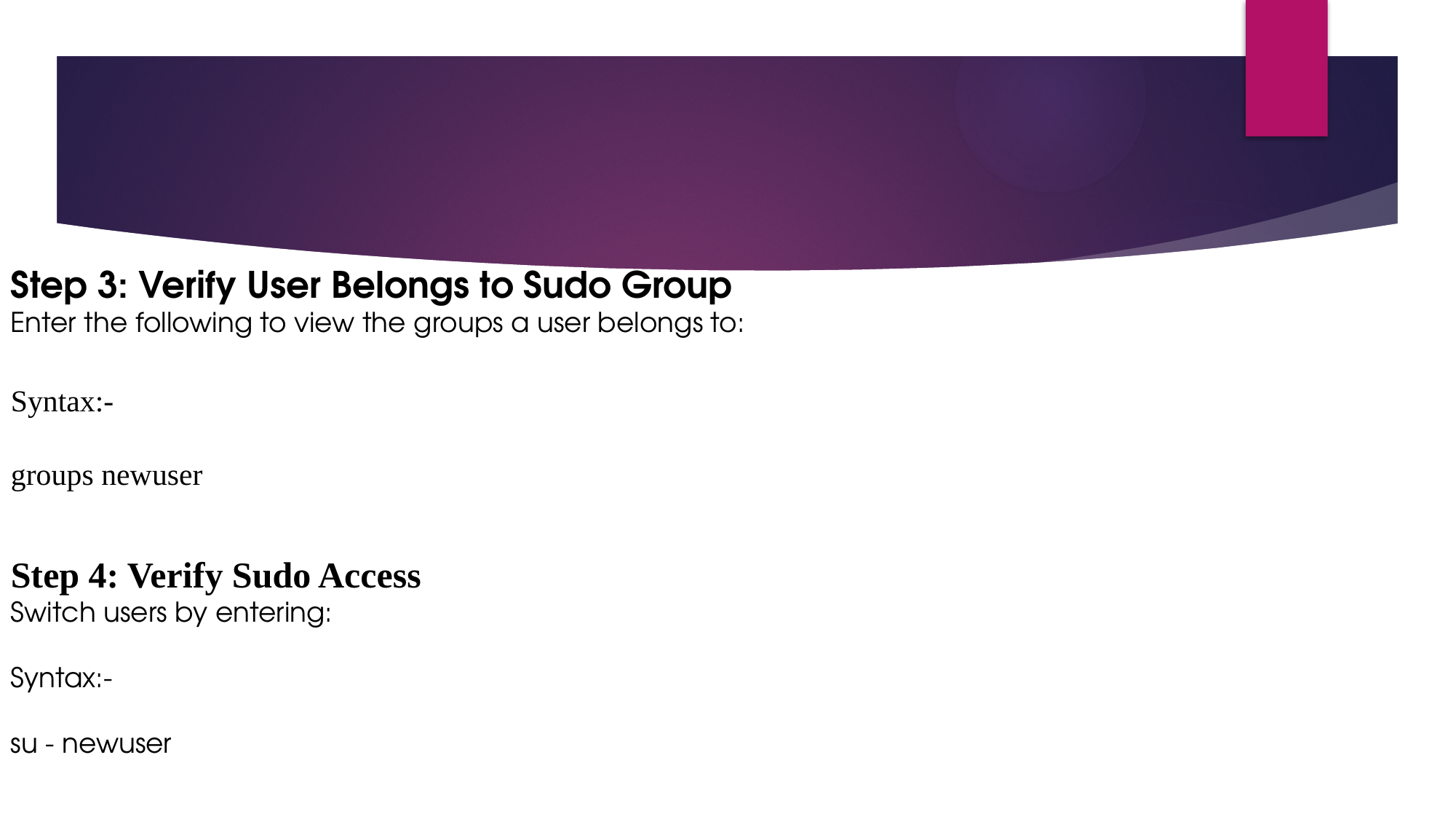

Step 3: Verify User Belongs to Sudo Group
Enter the following to view the groups a user belongs to:

Syntax:-

groups newuser
Step 4: Verify Sudo Access
Switch users by entering:

Syntax:-

su - newuser